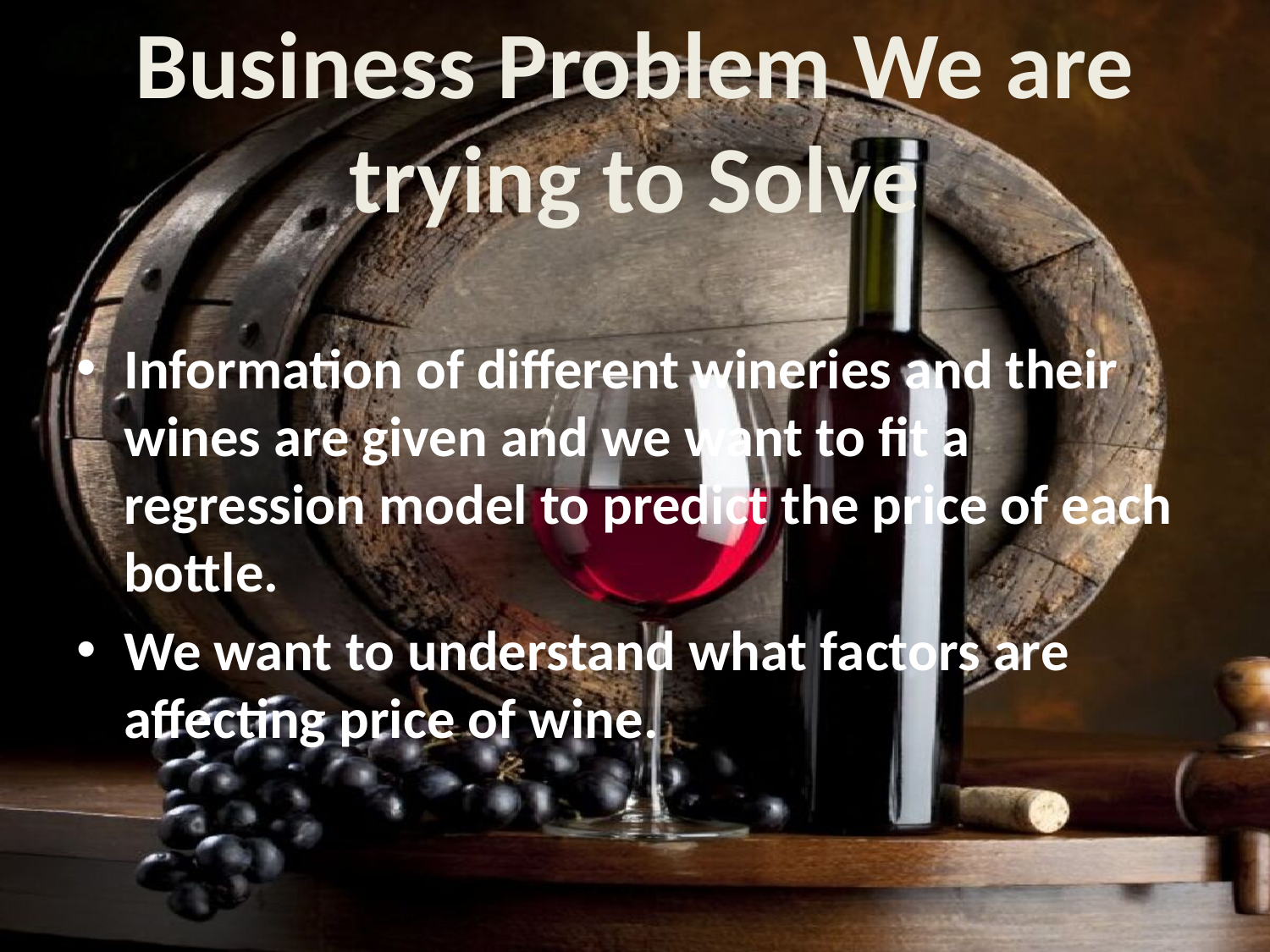

# Business Problem We are trying to Solve
Information of different wineries and their wines are given and we want to fit a regression model to predict the price of each bottle.
We want to understand what factors are affecting price of wine.